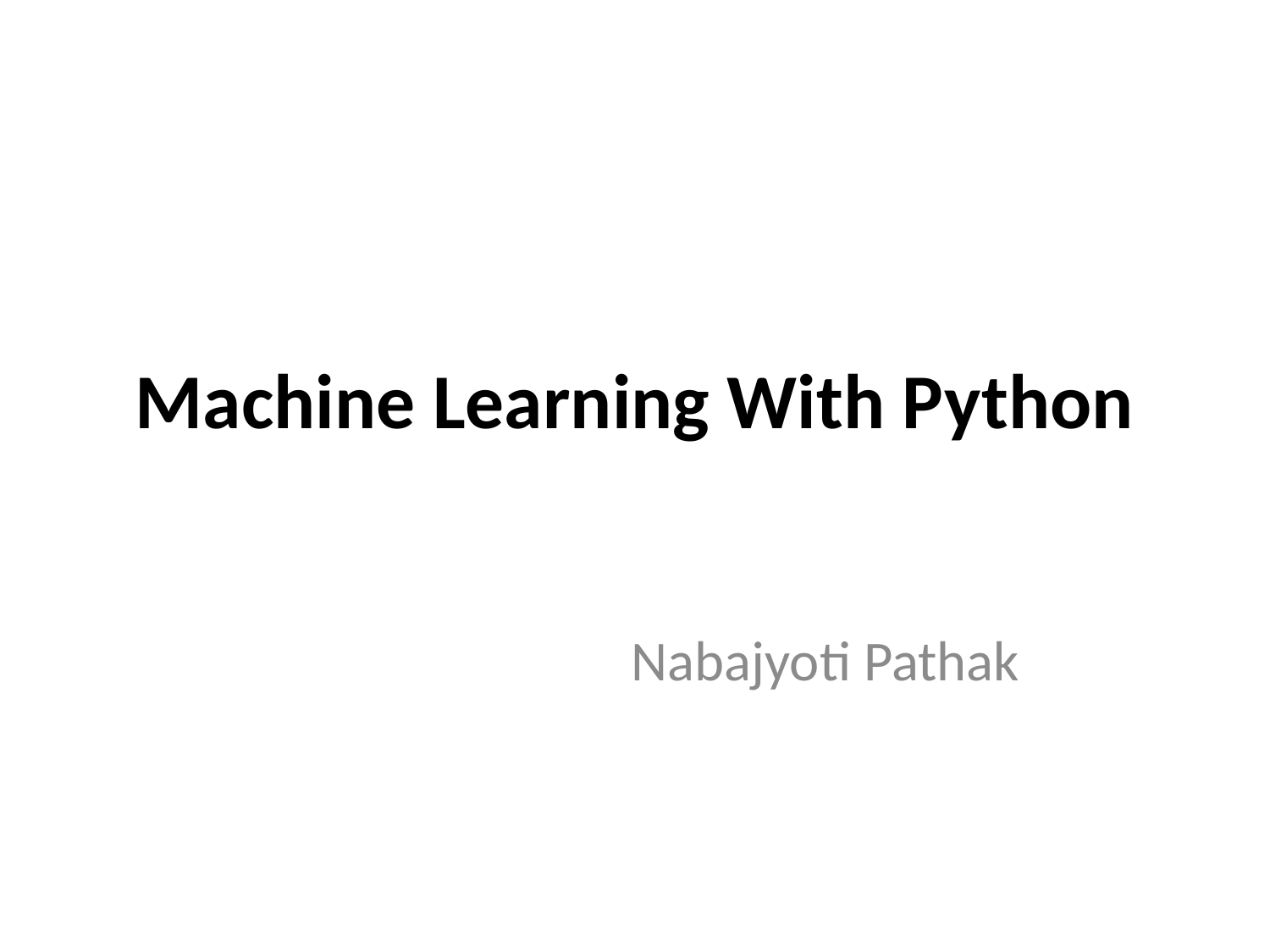

# Machine Learning With Python

Nabajyoti Pathak